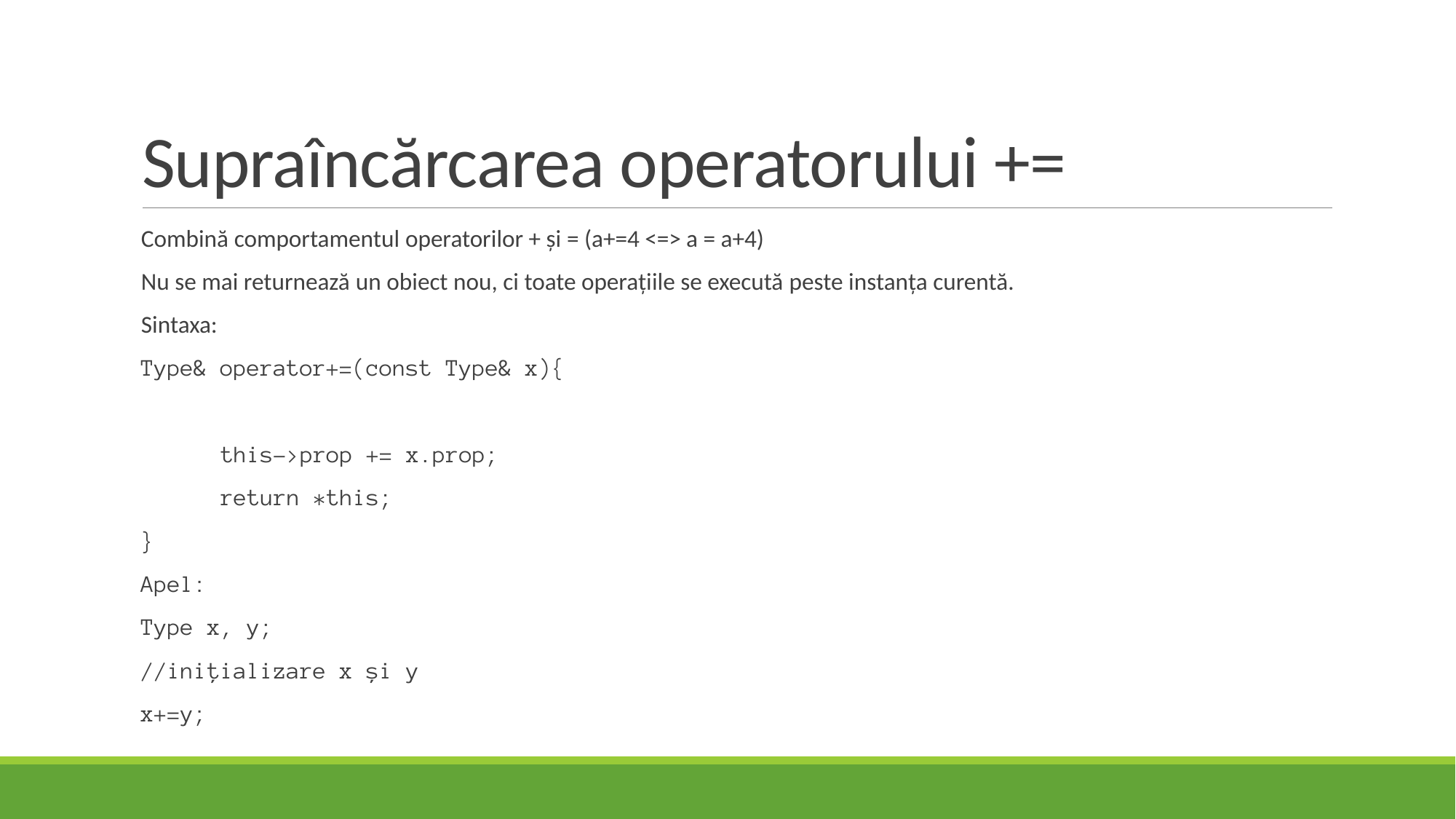

# Supraîncărcarea operatorului +=
Combină comportamentul operatorilor + și = (a+=4 <=> a = a+4)
Nu se mai returnează un obiect nou, ci toate operațiile se execută peste instanța curentă.
Sintaxa:
Type& operator+=(const Type& x){

      this->prop += x.prop;
      return *this;
}
Apel:
Type x, y;
//inițializare x și y
x+=y;